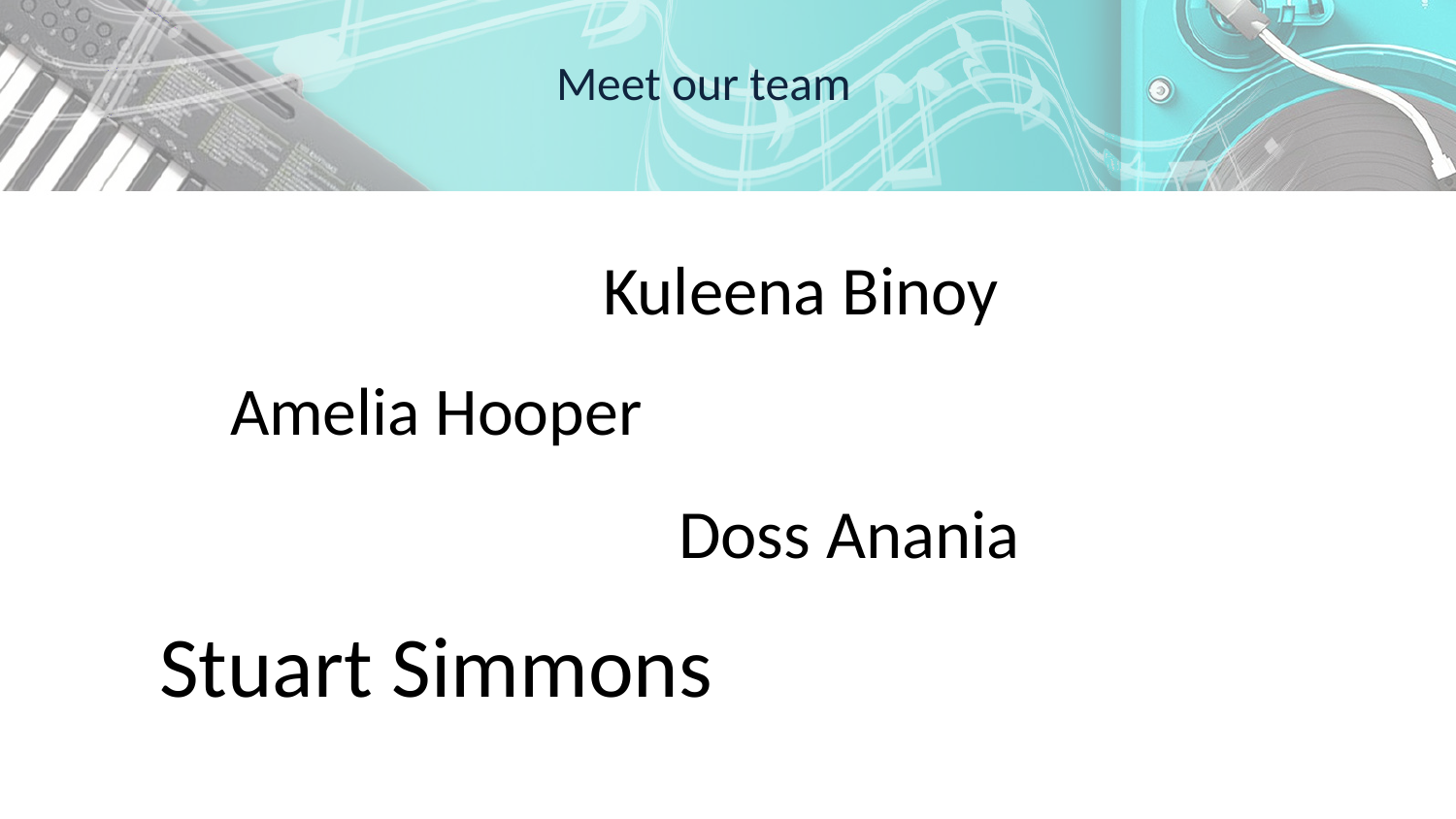

# Meet our team
Kuleena Binoy

Amelia Hooper

Doss Anania

Stuart Simmons